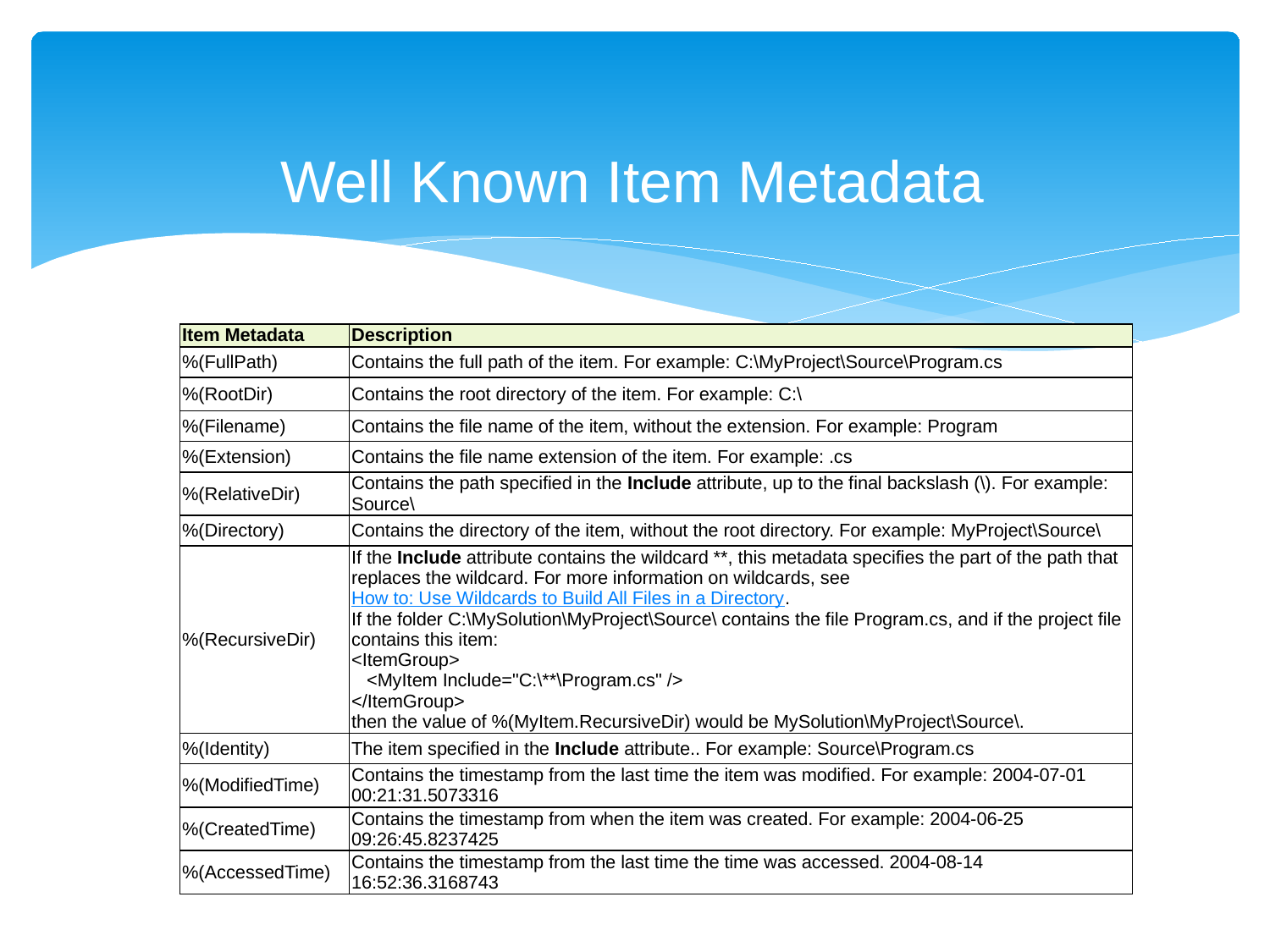

# Well Known Item Metadata
| Item Metadata | Description |
| --- | --- |
| %(FullPath) | Contains the full path of the item. For example: C:\MyProject\Source\Program.cs |
| %(RootDir) | Contains the root directory of the item. For example: C:\ |
| %(Filename) | Contains the file name of the item, without the extension. For example: Program |
| %(Extension) | Contains the file name extension of the item. For example: .cs |
| %(RelativeDir) | Contains the path specified in the Include attribute, up to the final backslash (\). For example: Source\ |
| %(Directory) | Contains the directory of the item, without the root directory. For example: MyProject\Source\ |
| %(RecursiveDir) | If the Include attribute contains the wildcard \*\*, this metadata specifies the part of the path that replaces the wildcard. For more information on wildcards, see How to: Use Wildcards to Build All Files in a Directory. If the folder C:\MySolution\MyProject\Source\ contains the file Program.cs, and if the project file contains this item: <ItemGroup> <MyItem Include="C:\\*\*\Program.cs" /> </ItemGroup> then the value of %(MyItem.RecursiveDir) would be MySolution\MyProject\Source\. |
| %(Identity) | The item specified in the Include attribute.. For example: Source\Program.cs |
| %(ModifiedTime) | Contains the timestamp from the last time the item was modified. For example: 2004-07-01 00:21:31.5073316 |
| %(CreatedTime) | Contains the timestamp from when the item was created. For example: 2004-06-25 09:26:45.8237425 |
| %(AccessedTime) | Contains the timestamp from the last time the time was accessed. 2004-08-14 16:52:36.3168743 |